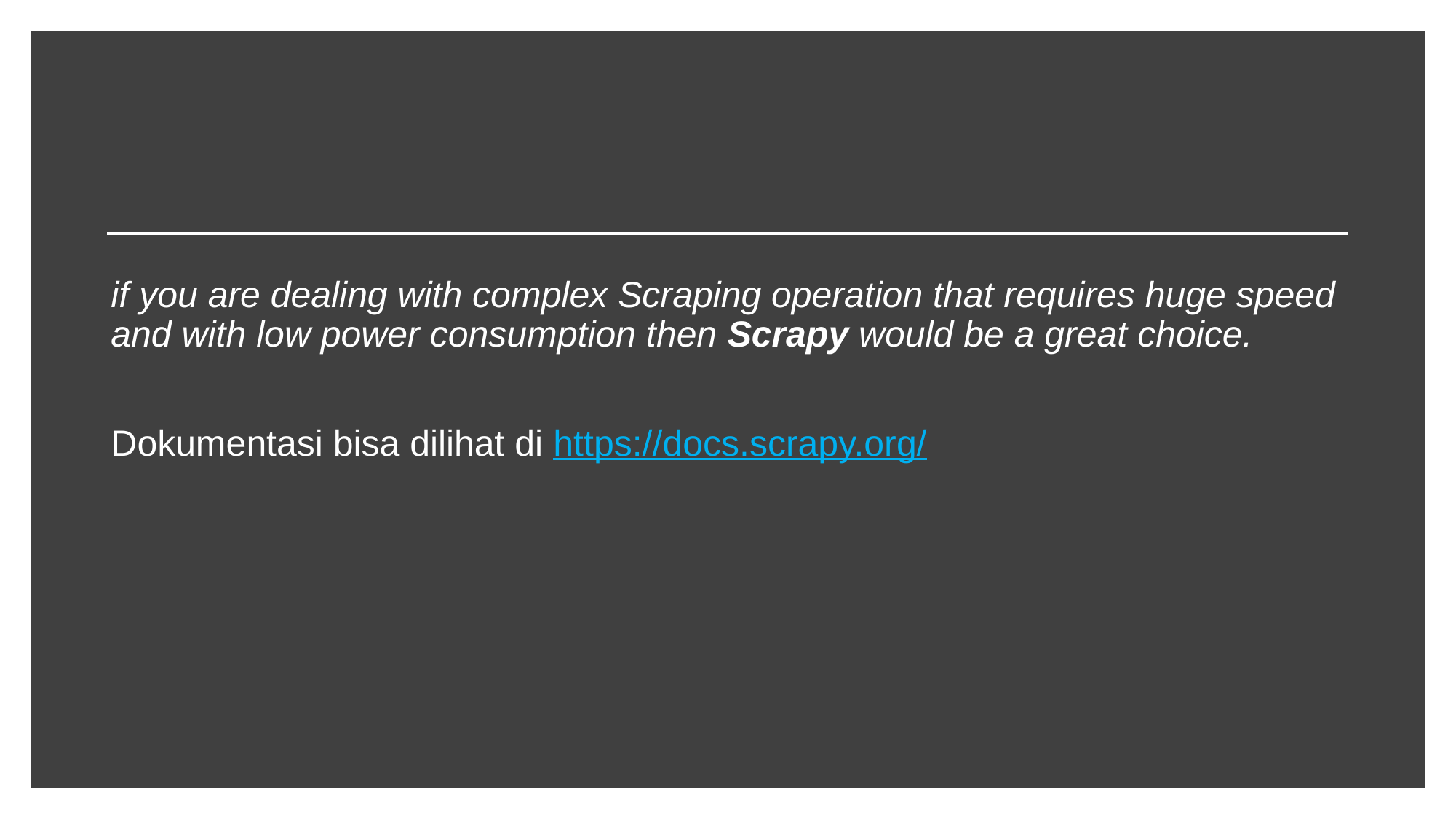

#
if you are dealing with complex Scraping operation that requires huge speed and with low power consumption then Scrapy would be a great choice.

Dokumentasi bisa dilihat di https://docs.scrapy.org/